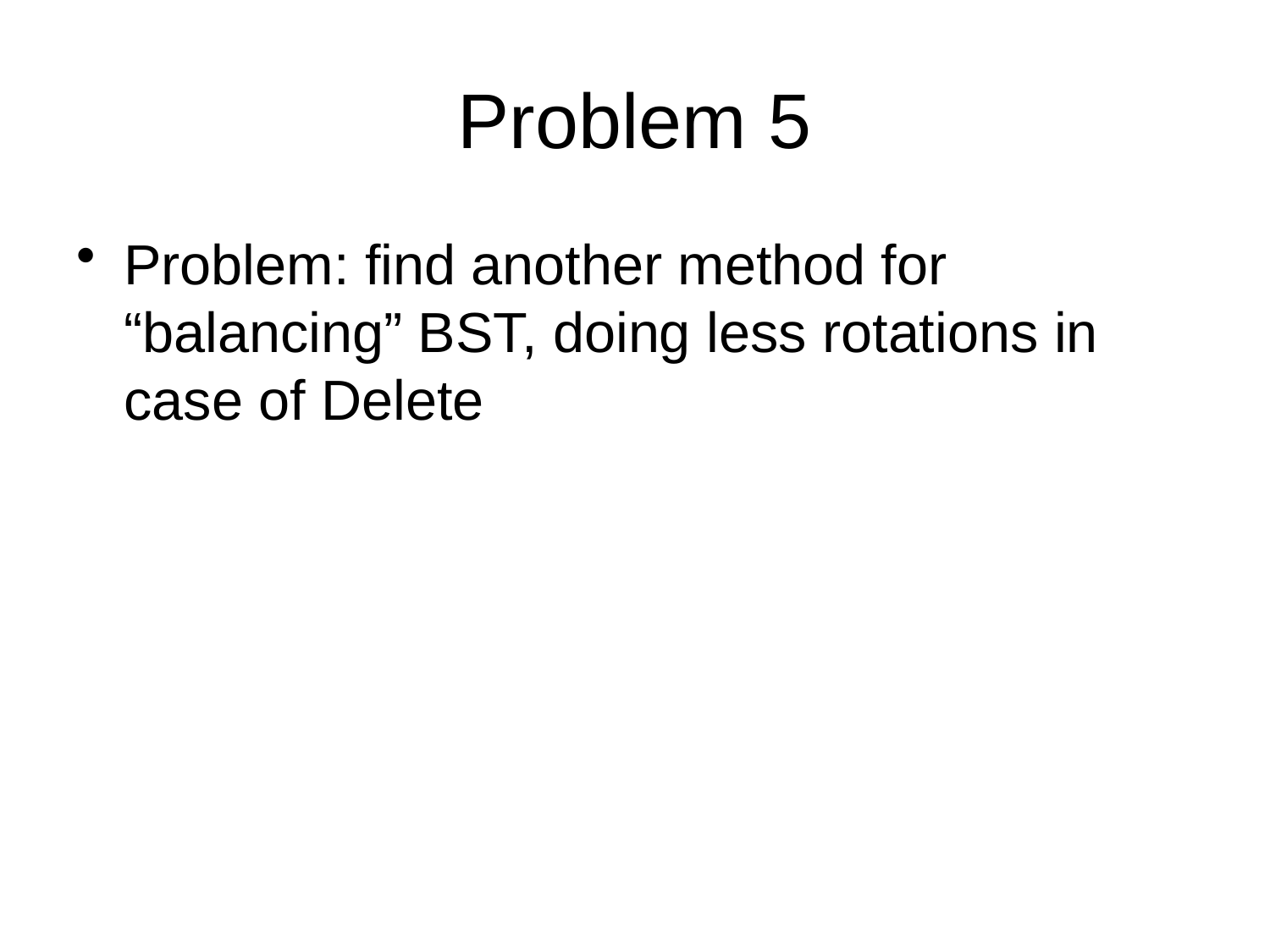

# Problem 5
Problem: find another method for “balancing” BST, doing less rotations in case of Delete